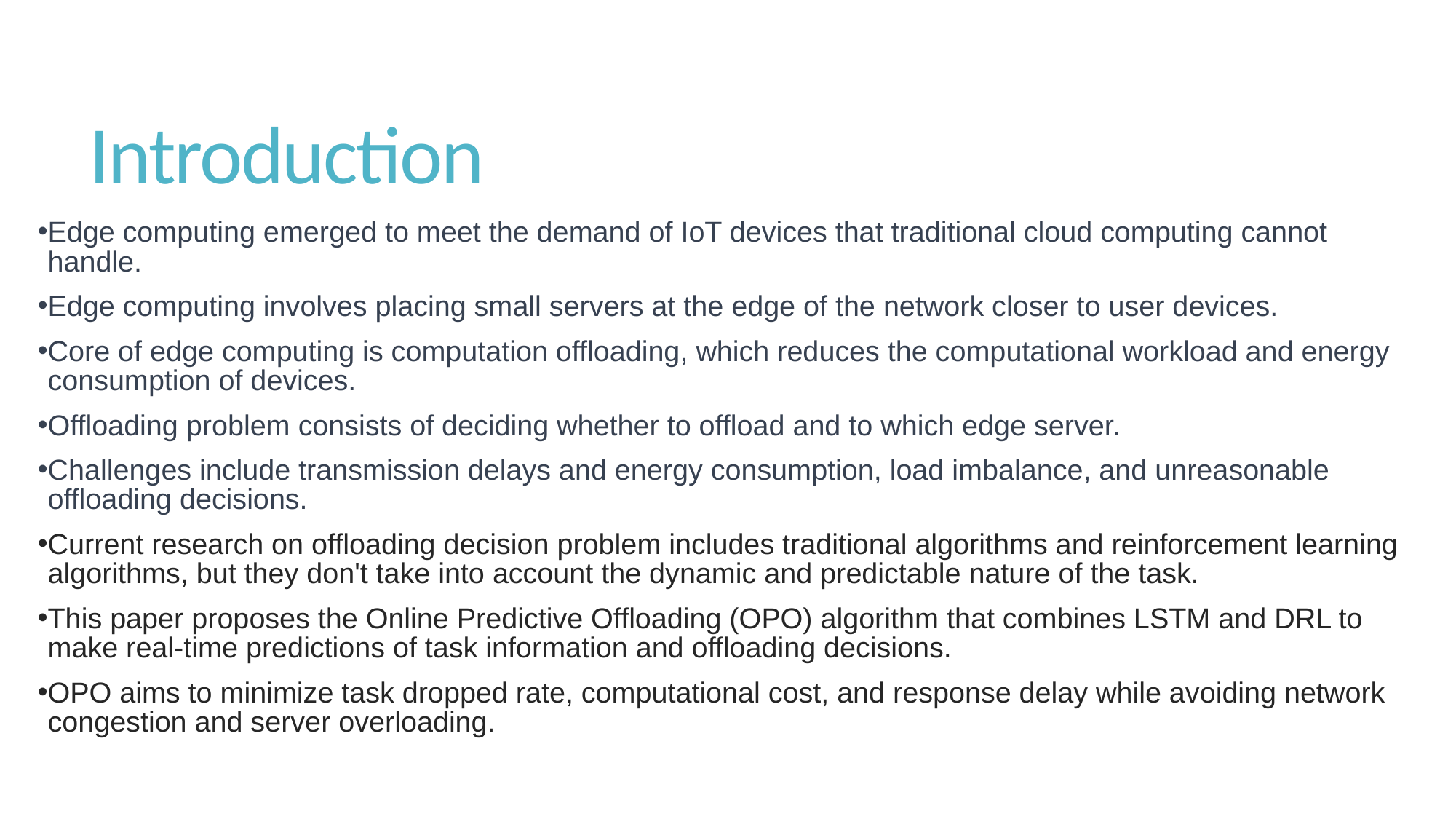

# Introduction
Edge computing emerged to meet the demand of IoT devices that traditional cloud computing cannot handle.
Edge computing involves placing small servers at the edge of the network closer to user devices.
Core of edge computing is computation offloading, which reduces the computational workload and energy consumption of devices.
Offloading problem consists of deciding whether to offload and to which edge server.
Challenges include transmission delays and energy consumption, load imbalance, and unreasonable offloading decisions.
Current research on offloading decision problem includes traditional algorithms and reinforcement learning algorithms, but they don't take into account the dynamic and predictable nature of the task.
This paper proposes the Online Predictive Offloading (OPO) algorithm that combines LSTM and DRL to make real-time predictions of task information and offloading decisions.
OPO aims to minimize task dropped rate, computational cost, and response delay while avoiding network congestion and server overloading.